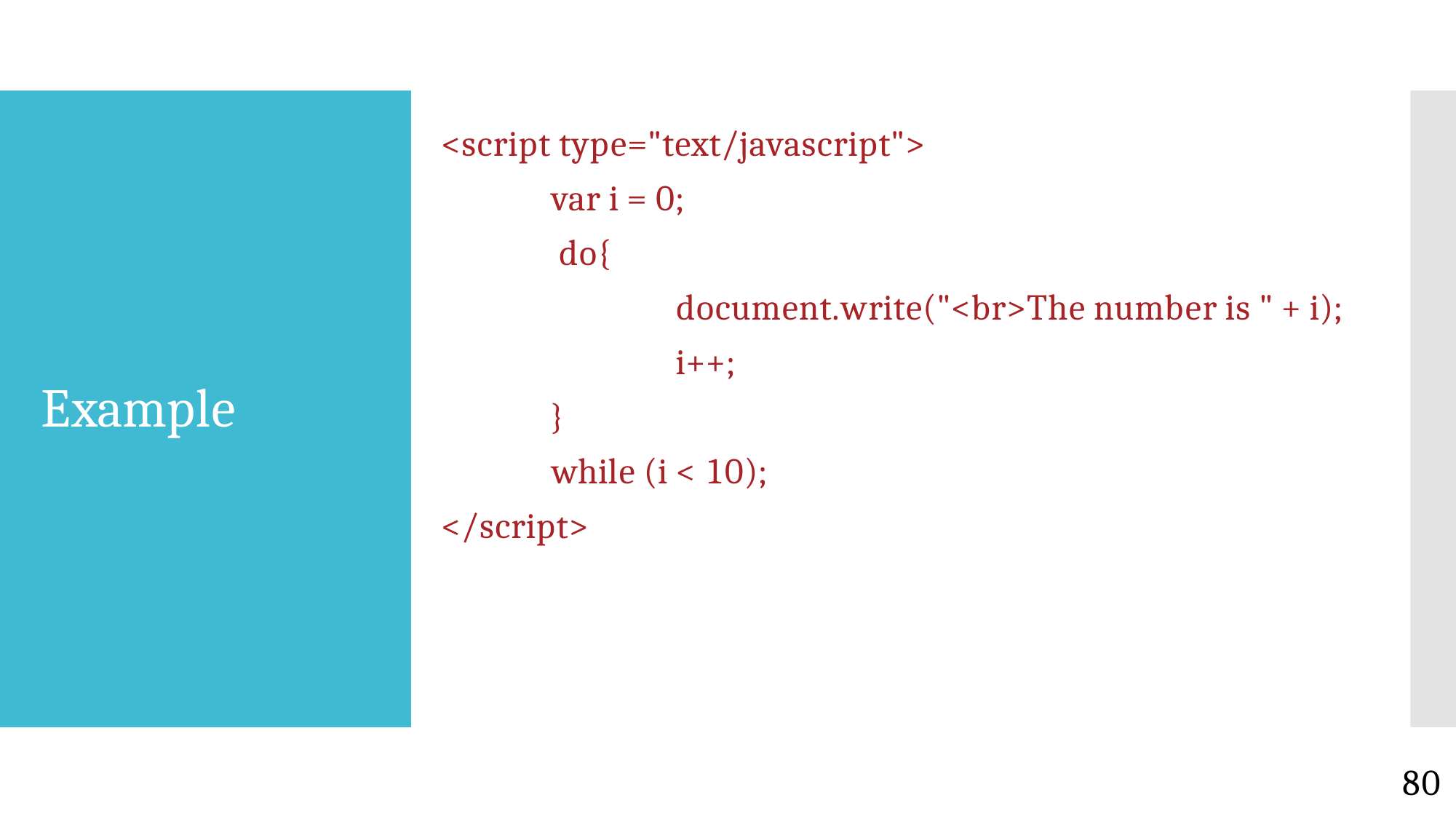

<script type="text/javascript">
	var i = 0;
	 do{
		  document.write("<br>The number is " + i);
		  i++;
	}
	while (i < 10);
</script>

# Example
80